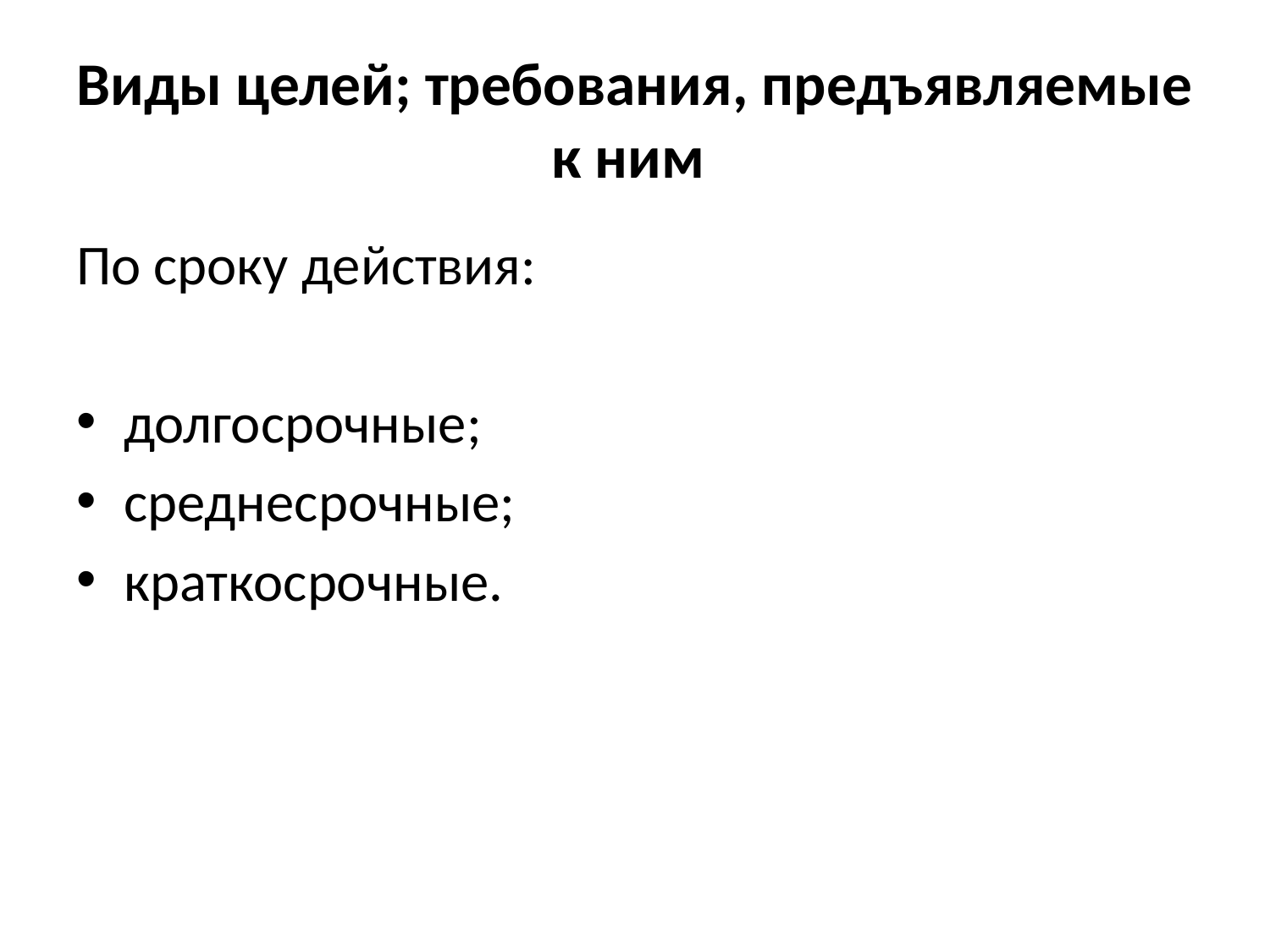

# Виды целей; требования, предъявляемые к ним
По сроку действия:

долгосрочные;
среднесрочные;
краткосрочные.